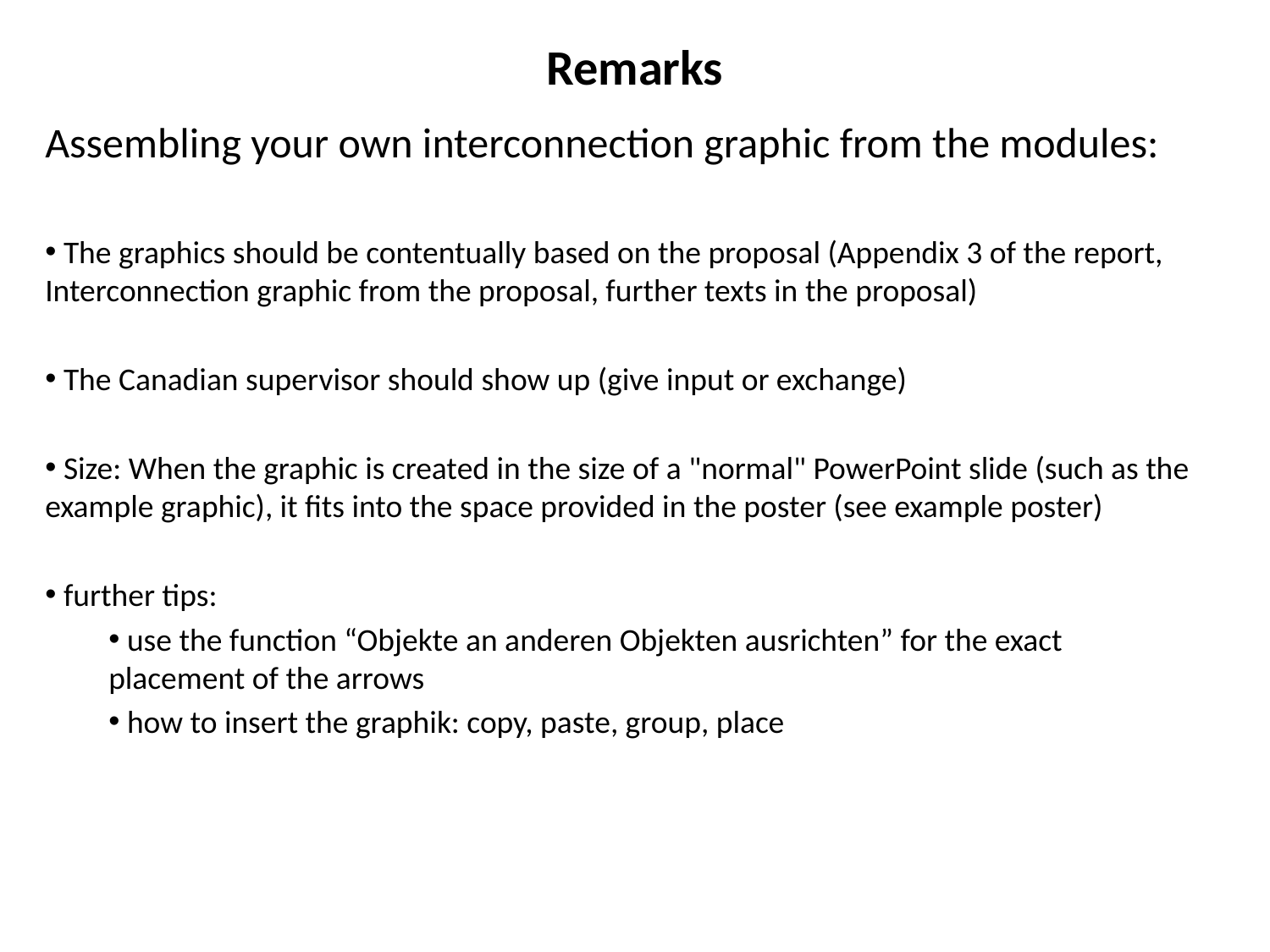

# Remarks
Assembling your own interconnection graphic from the modules:

 The graphics should be contentually based on the proposal (Appendix 3 of the report,
Interconnection graphic from the proposal, further texts in the proposal)

 The Canadian supervisor should show up (give input or exchange)

 Size: When the graphic is created in the size of a "normal" PowerPoint slide (such as the example graphic), it fits into the space provided in the poster (see example poster)

 further tips:
 use the function “Objekte an anderen Objekten ausrichten” for the exact placement of the arrows
 how to insert the graphik: copy, paste, group, place